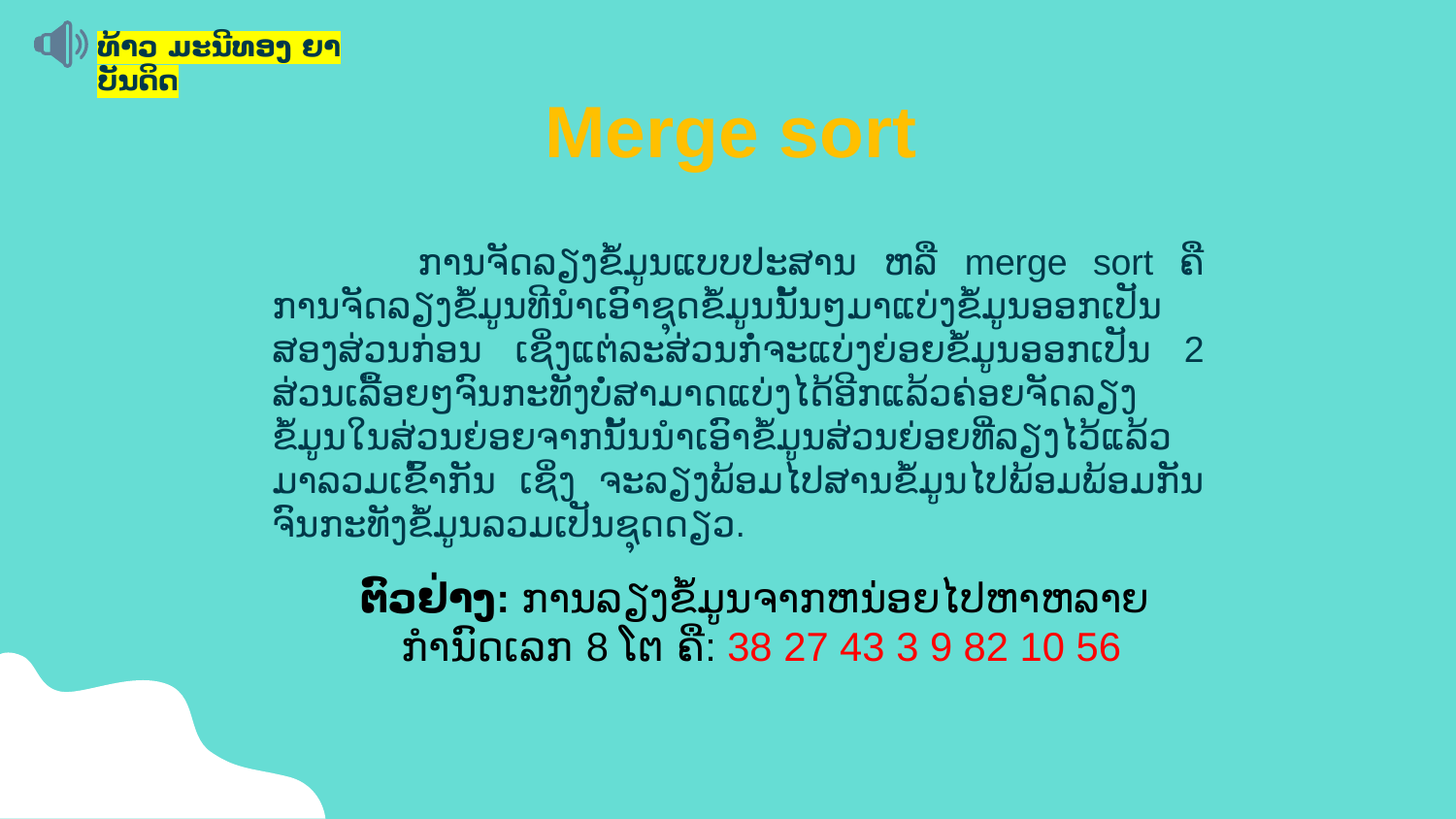

ທ້າວ ມະນີທອງ ຍາບັນດິດ
# Merge sort
	ການຈັດລຽງຂໍ້ມູນແບບປະສານ ຫລື merge sort ຄືການຈັດລຽງຂໍ້ມູນທີນຳເອົາຊຸດຂໍ້ມູນນັ້ນໆມາແບ່ງຂໍ້ມູນອອກເປັນສອງສ່ວນກ່ອນ ເຊິ່ງແຕ່ລະສ່ວນກໍ່ຈະແບ່ງຍ່ອຍຂໍ້ມູນອອກເປັນ 2 ສ່ວນເລື້ອຍໆຈົນກະທັງບໍ່ສາມາດແບ່ງໄດ້ອີກແລ້ວຄ່ອຍຈັດລຽງຂໍ້ມູນໃນສ່ວນຍ່ອຍຈາກນັ້ນນຳເອົາຂໍ້ມູນສ່ວນຍ່ອຍທີ່ລຽງໄວ້ແລ້ວມາລວມເຂົ້າກັນ ເຊິ່ງ ຈະລຽງພ້ອມໄປສານຂໍ້ມູນໄປພ້ອມພ້ອມກັນຈົນກະທັງຂໍ້ມູນລວມເປັນຊຸດດຽວ.

ຕົວຢ່າງ: ການລຽງຂໍ້ມູນຈາກຫນ່ອຍໄປຫາຫລາຍ
 ກຳນົດເລກ 8 ໂຕ ຄື: 38 27 43 3 9 82 10 56